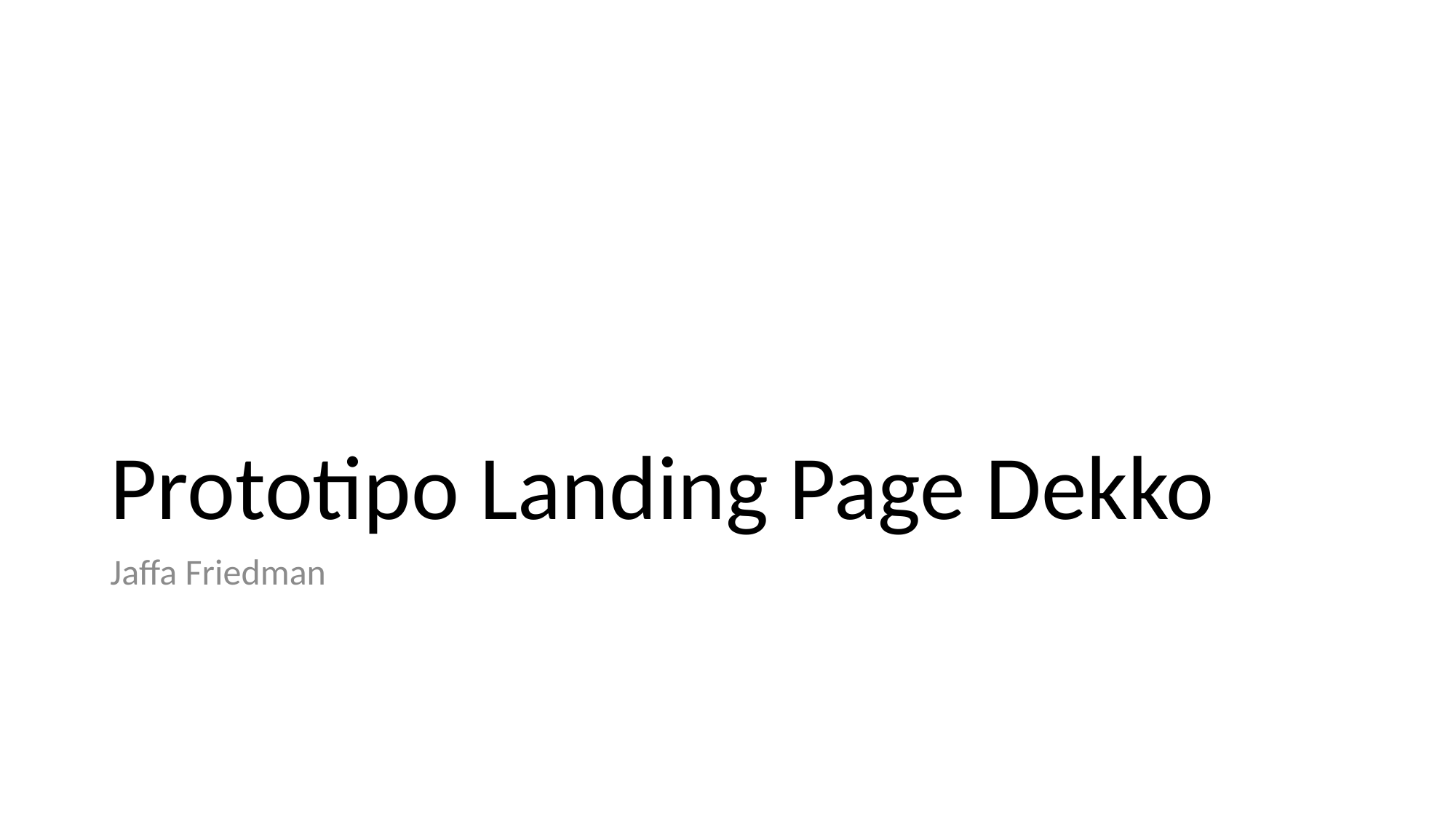

# Prototipo Landing Page Dekko
Jaffa Friedman